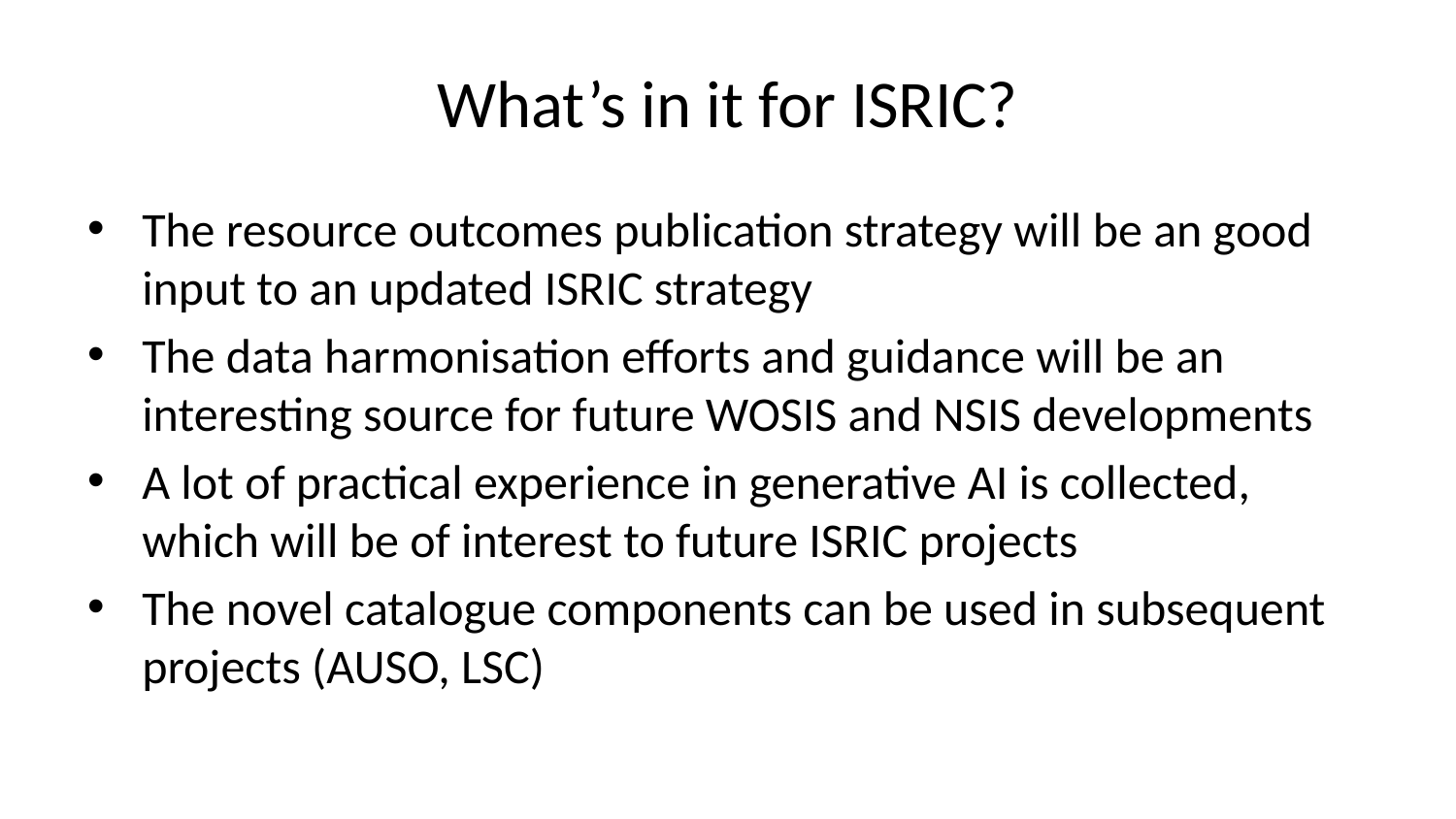

# What’s in it for ISRIC?
The resource outcomes publication strategy will be an good input to an updated ISRIC strategy
The data harmonisation efforts and guidance will be an interesting source for future WOSIS and NSIS developments
A lot of practical experience in generative AI is collected, which will be of interest to future ISRIC projects
The novel catalogue components can be used in subsequent projects (AUSO, LSC)